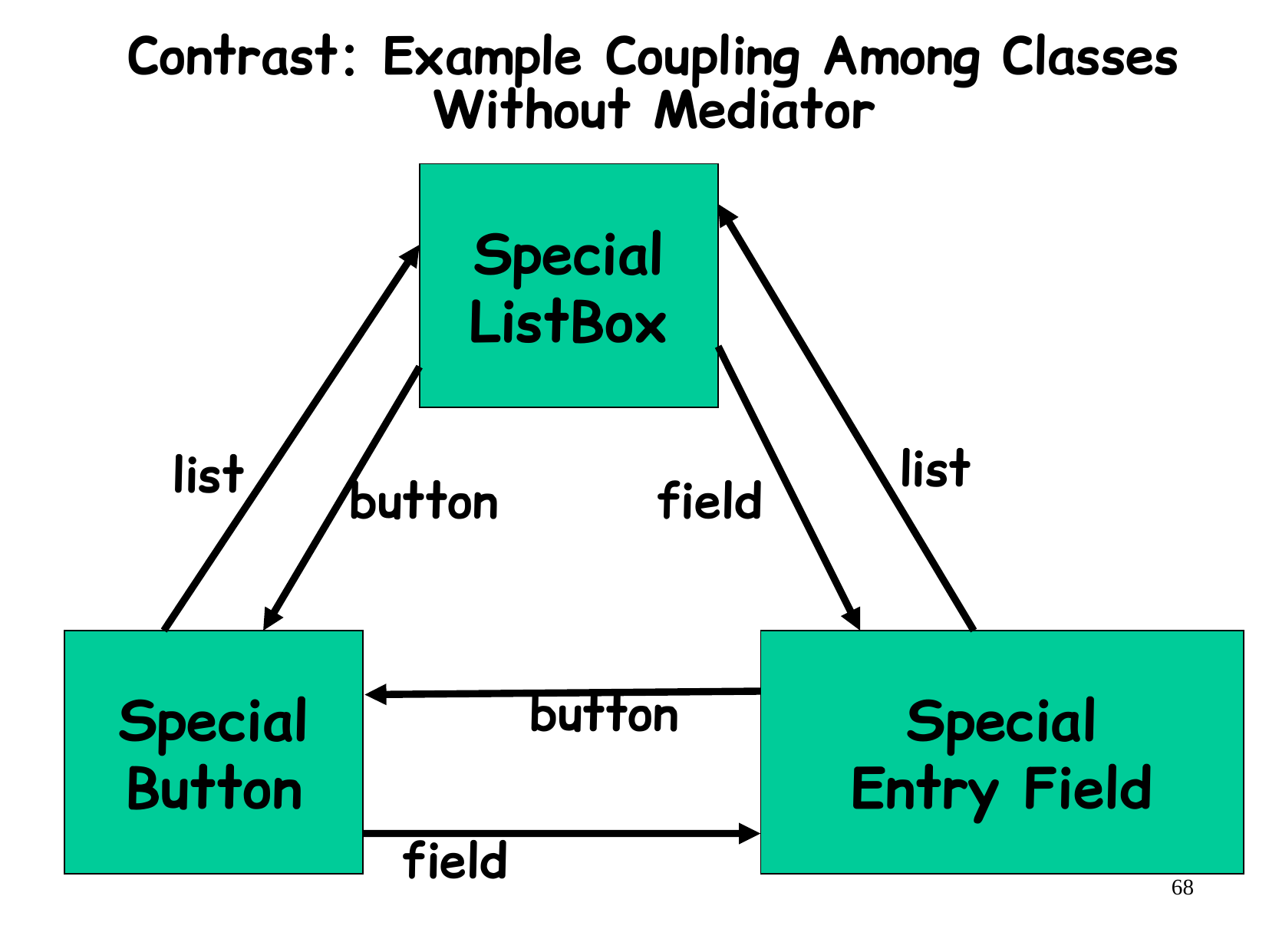

Contrast: Example Coupling Among Classes Without Mediator
Special
ListBox

list
list
button
field
Special
Button
Special
Entry Field
button

field